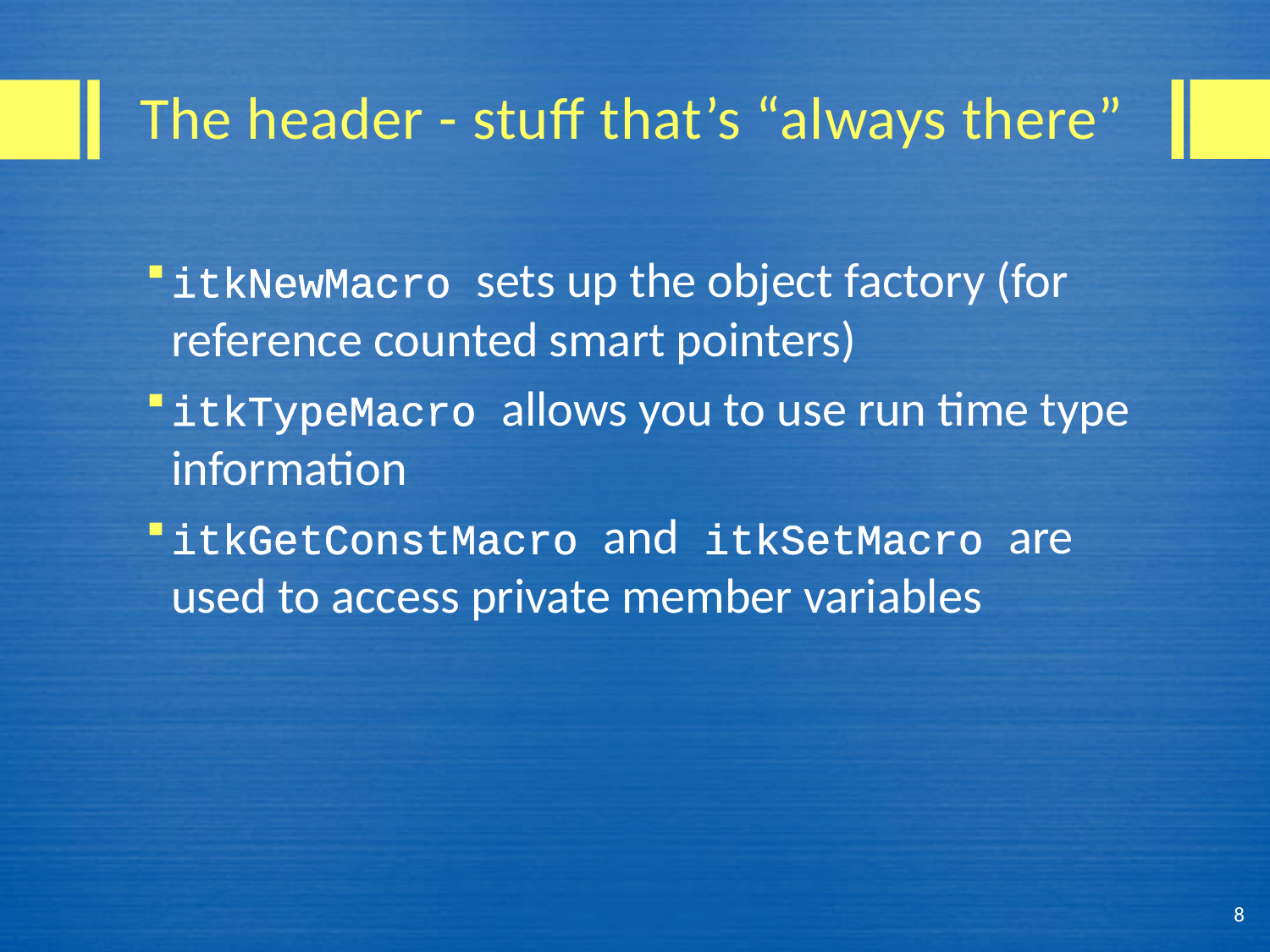

# The header - stuff that’s “always there”
itkNewMacro sets up the object factory (for reference counted smart pointers)
itkTypeMacro allows you to use run time type information
itkGetConstMacro and itkSetMacro are used to access private member variables
8